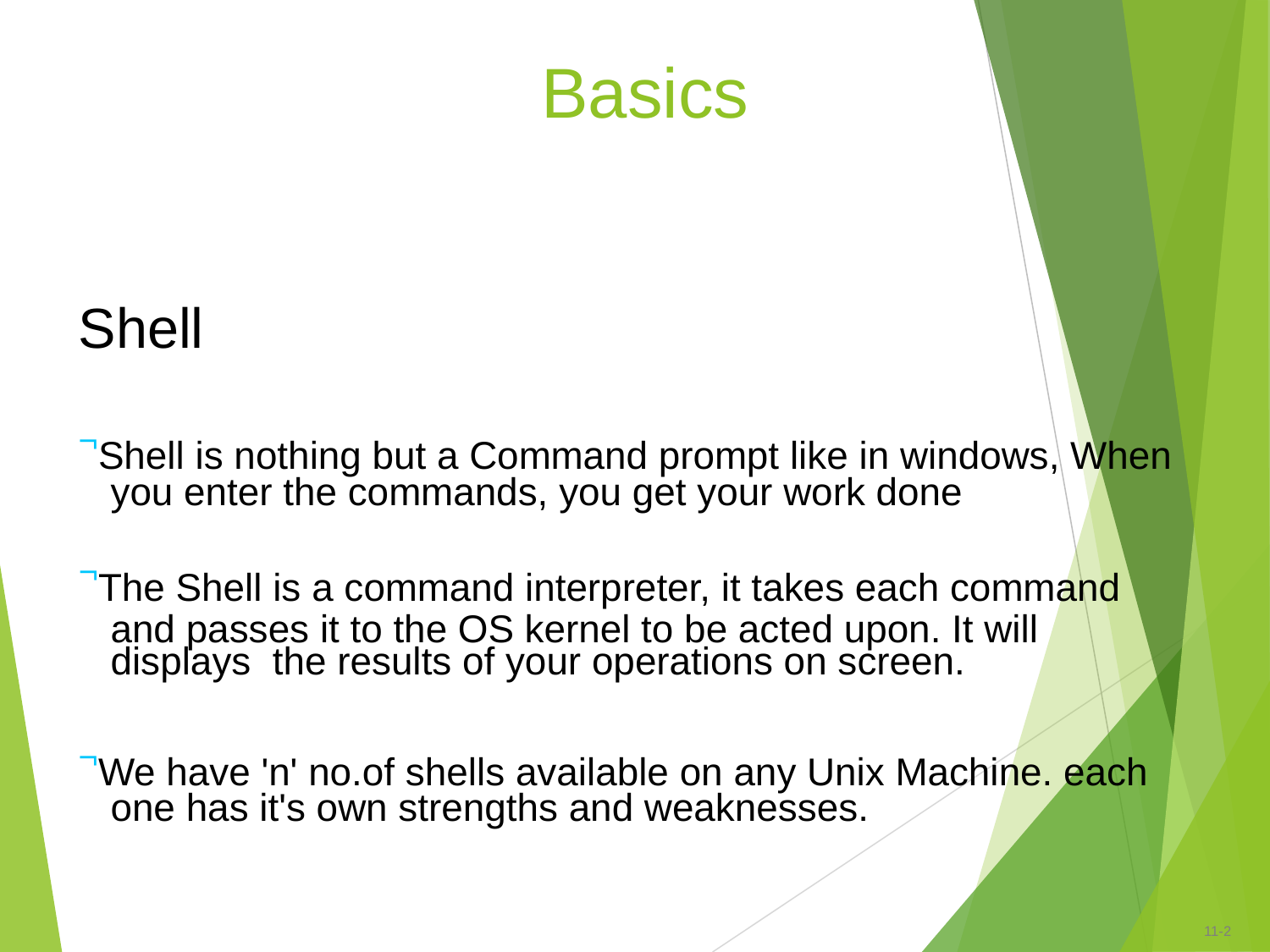

# Basics
Shell

¬Shell is nothing but a Command prompt like in windows, When  you enter the commands, you get your work done

¬The Shell is a command interpreter, it takes each command
and passes it to the OS kernel to be acted upon. It will displays  the results of your operations on screen.

¬We have 'n' no.of shells available on any Unix Machine. each  one has it's own strengths and weaknesses.
11-2